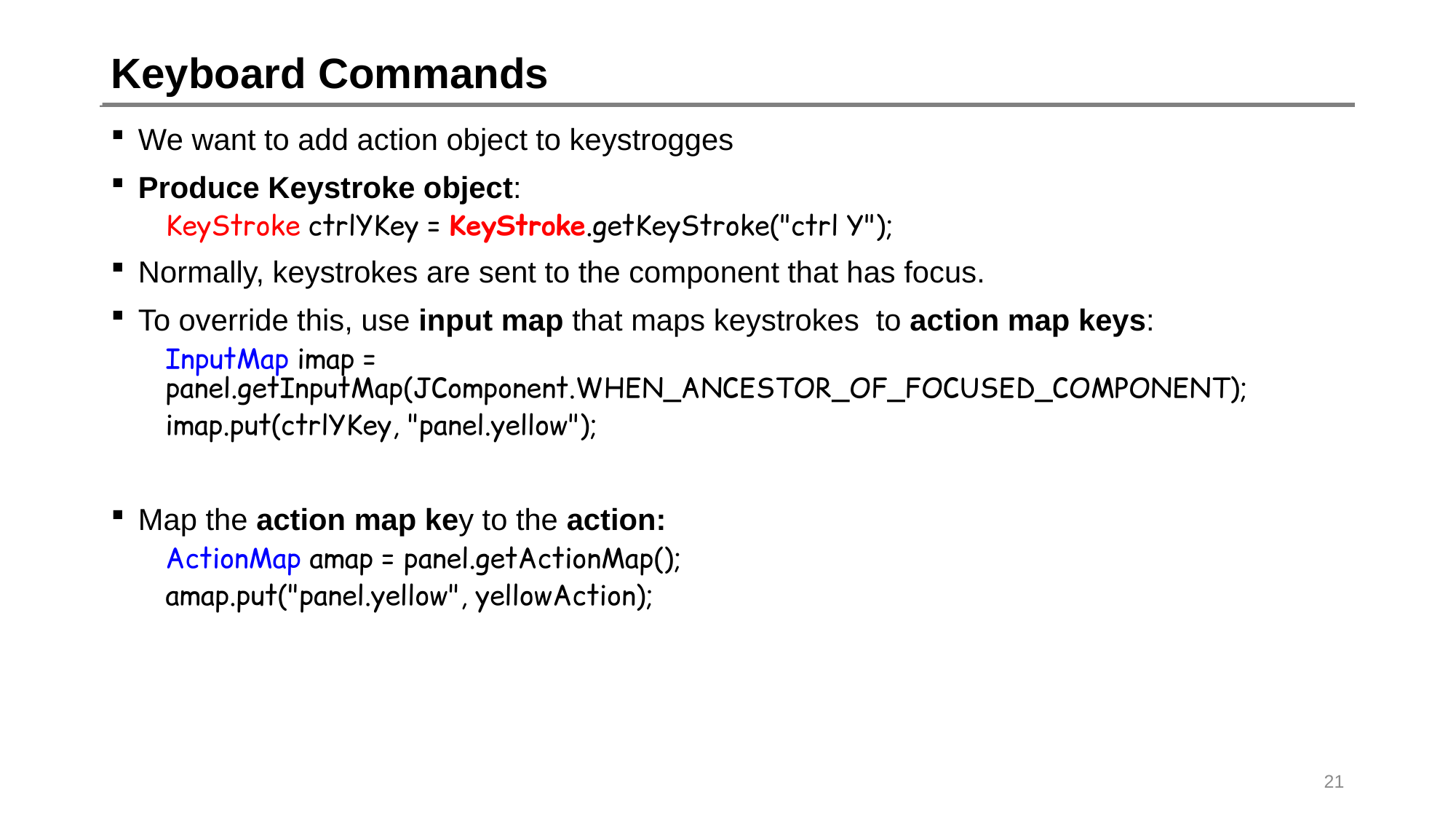

# Keyboard Commands
We want to add action object to keystrogges
Produce Keystroke object:
KeyStroke ctrlYKey = KeyStroke.getKeyStroke("ctrl Y");
Normally, keystrokes are sent to the component that has focus.
To override this, use input map that maps keystrokes  to action map keys:
InputMap imap = panel.getInputMap(JComponent.WHEN_ANCESTOR_OF_FOCUSED_COMPONENT);
imap.put(ctrlYKey, "panel.yellow");

Map the action map key to the action:
ActionMap amap = panel.getActionMap();
amap.put("panel.yellow", yellowAction);
21